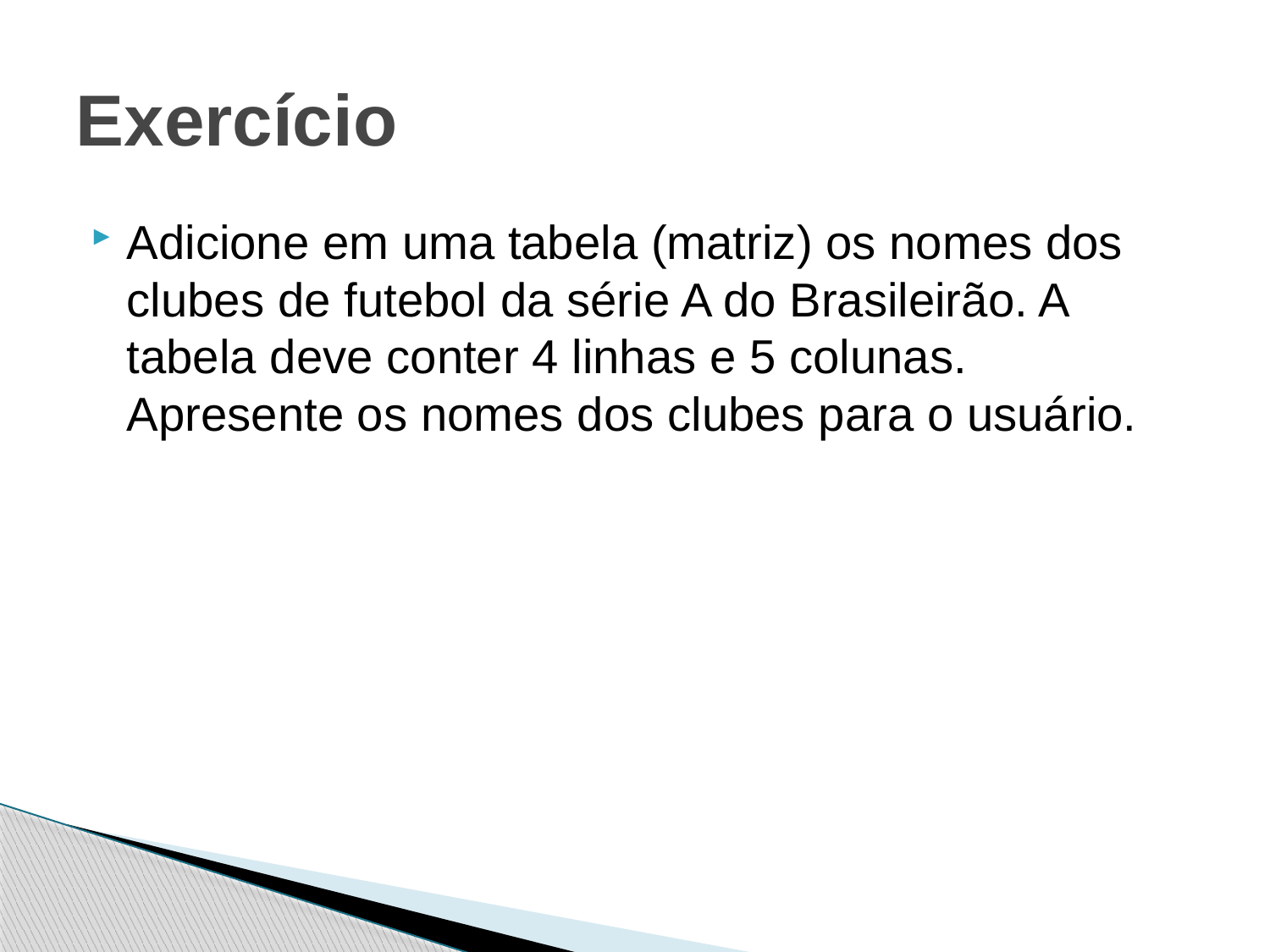

# Exercício
Adicione em uma tabela (matriz) os nomes dos clubes de futebol da série A do Brasileirão. A tabela deve conter 4 linhas e 5 colunas. Apresente os nomes dos clubes para o usuário.